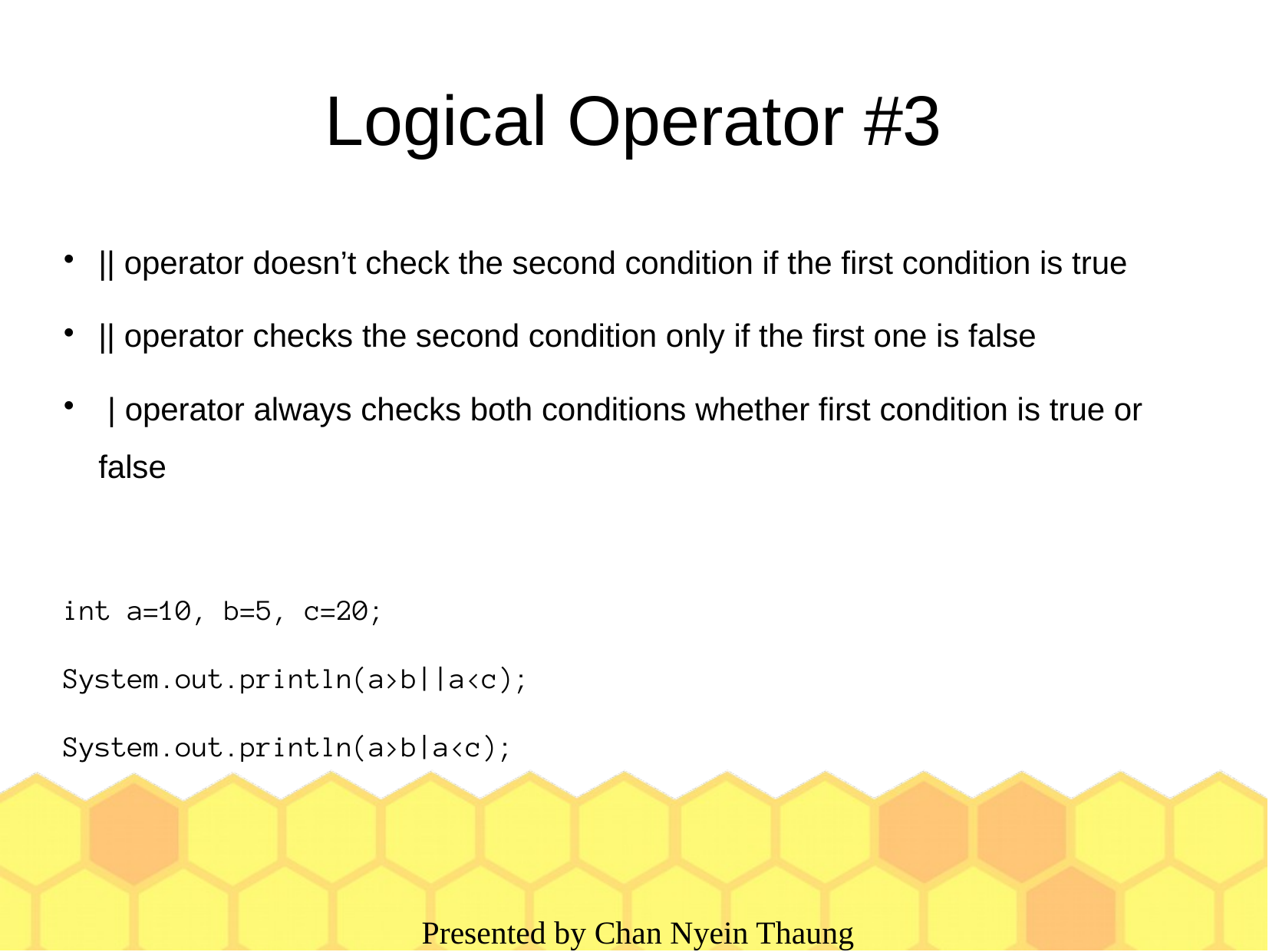

Logical Operator #3
|| operator doesn’t check the second condition if the first condition is true
|| operator checks the second condition only if the first one is false
 | operator always checks both conditions whether first condition is true or false

int a=10, b=5, c=20;
System.out.println(a>b||a<c);
System.out.println(a>b|a<c);

 Presented by Chan Nyein Thaung